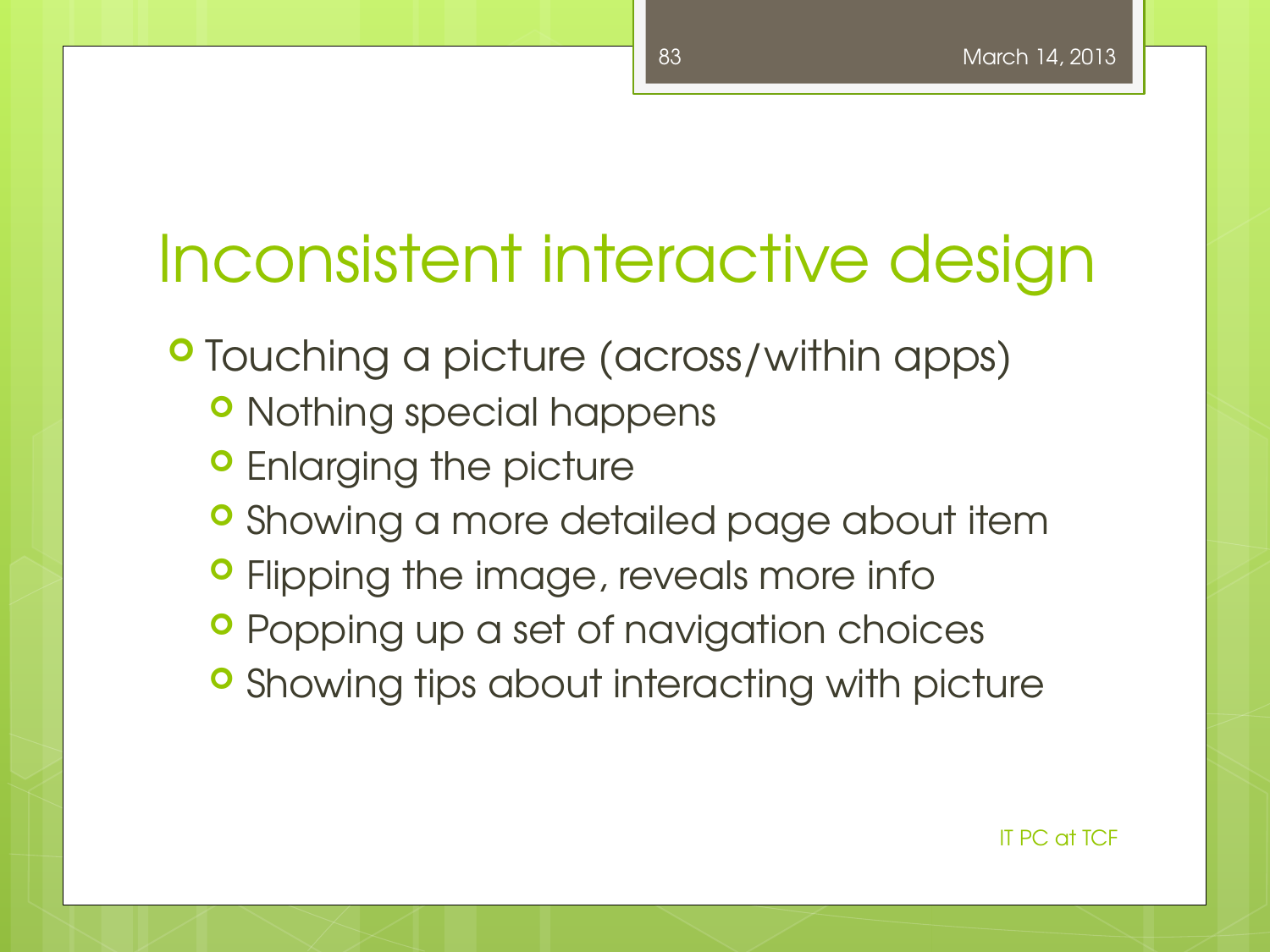

83
March 14, 2013
# Inconsistent interactive design
Touching a picture (across/within apps)
Nothing special happens
Enlarging the picture
Showing a more detailed page about item
Flipping the image, reveals more info
Popping up a set of navigation choices
Showing tips about interacting with picture

IT PC at TCF